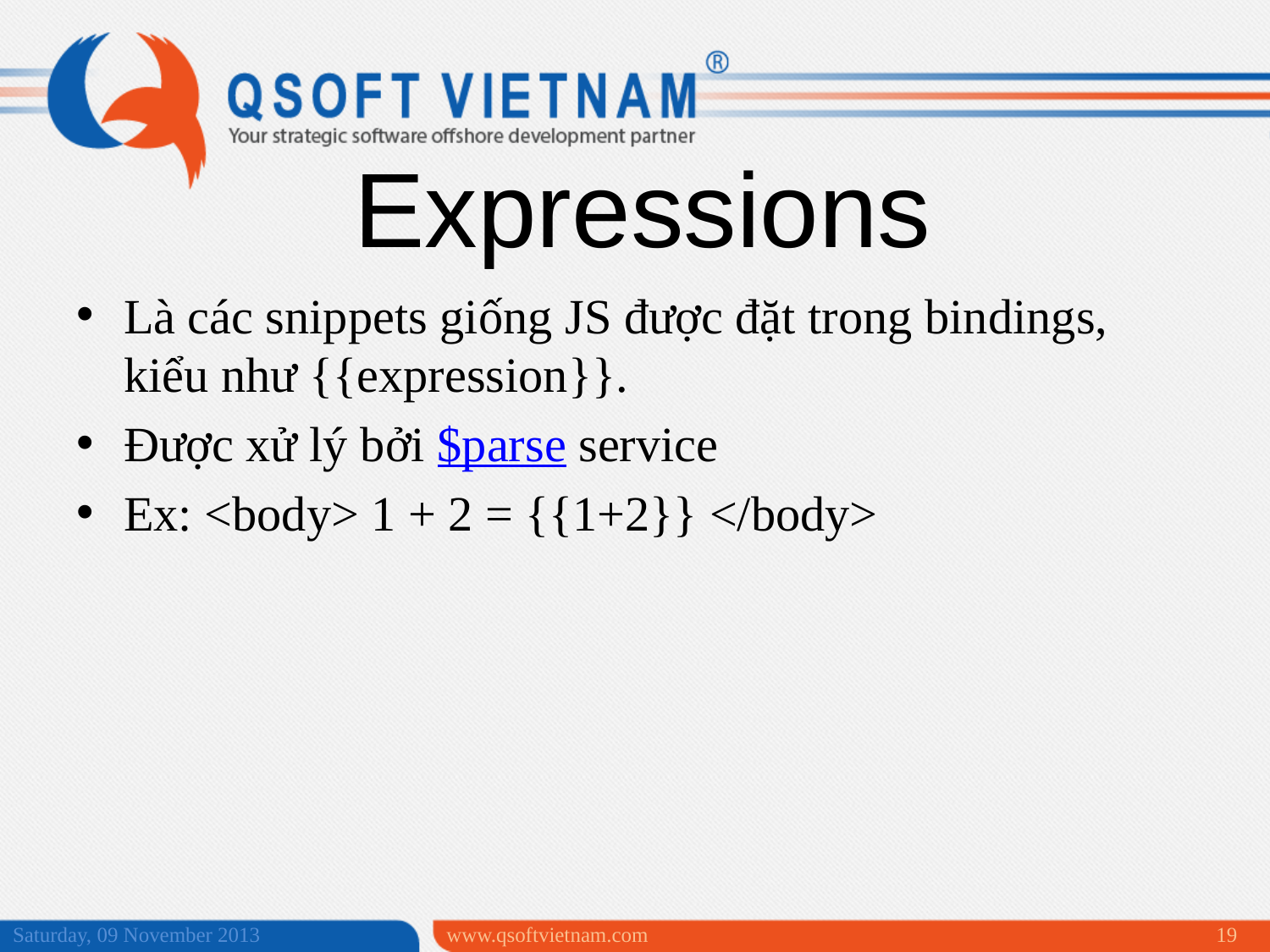

Expressions
Là các snippets giống JS được đặt trong bindings, kiểu như {{expression}}.
Được xử lý bởi $parse service
Ex: <body> 1 + 2 = {{1+2}} </body>
Saturday, 09 November 2013
www.qsoftvietnam.com
19